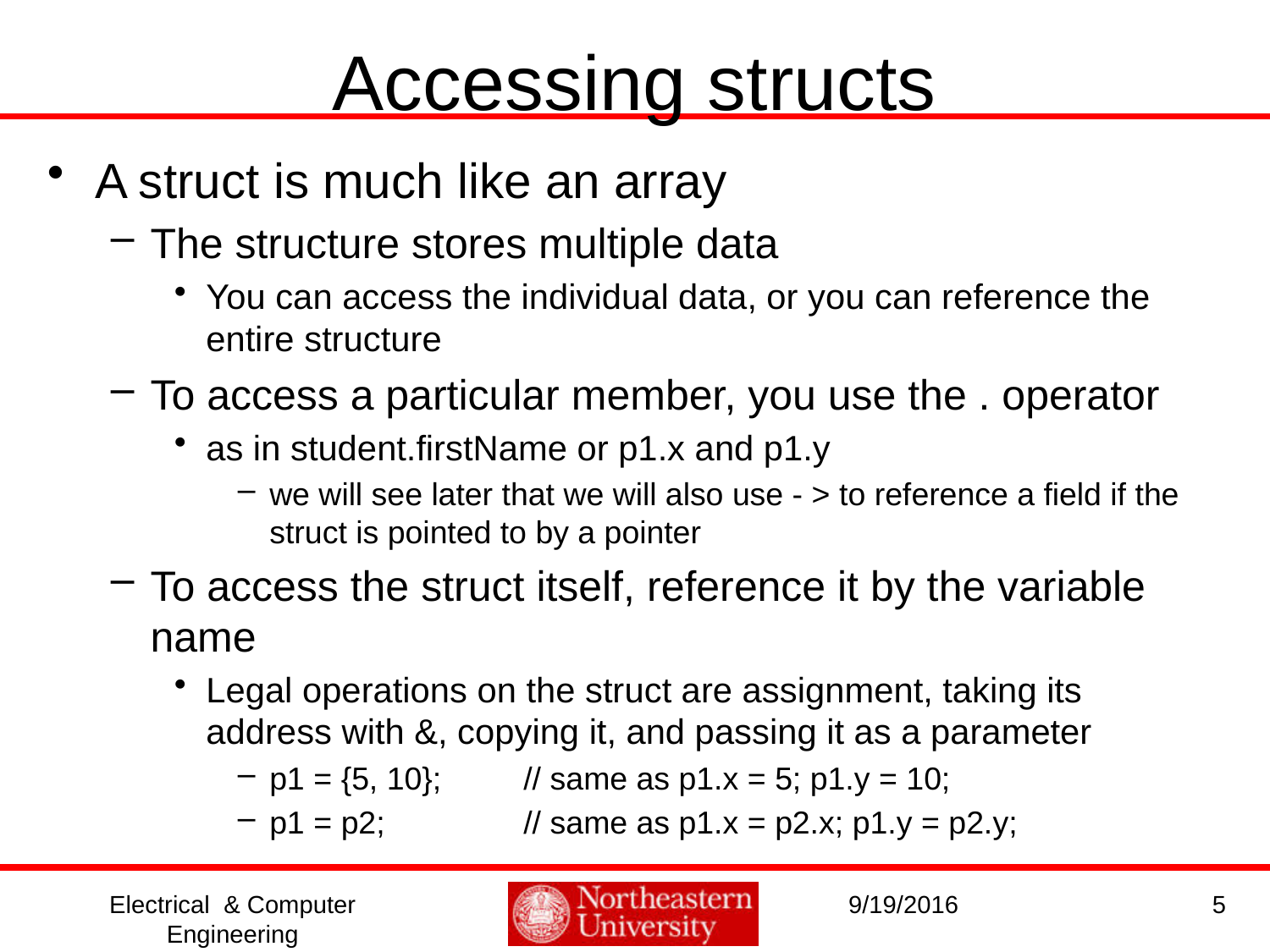

# Accessing structs
A struct is much like an array
The structure stores multiple data
You can access the individual data, or you can reference the entire structure
To access a particular member, you use the . operator
as in student.firstName or p1.x and p1.y
we will see later that we will also use - > to reference a field if the struct is pointed to by a pointer
To access the struct itself, reference it by the variable name
Legal operations on the struct are assignment, taking its address with &, copying it, and passing it as a parameter
p1 = {5, 10};	// same as p1.x = 5; p1.y = 10;
p1 = p2;		// same as p1.x = p2.x; p1.y = p2.y;

Electrical  & Computer Engineering
9/19/2016
5